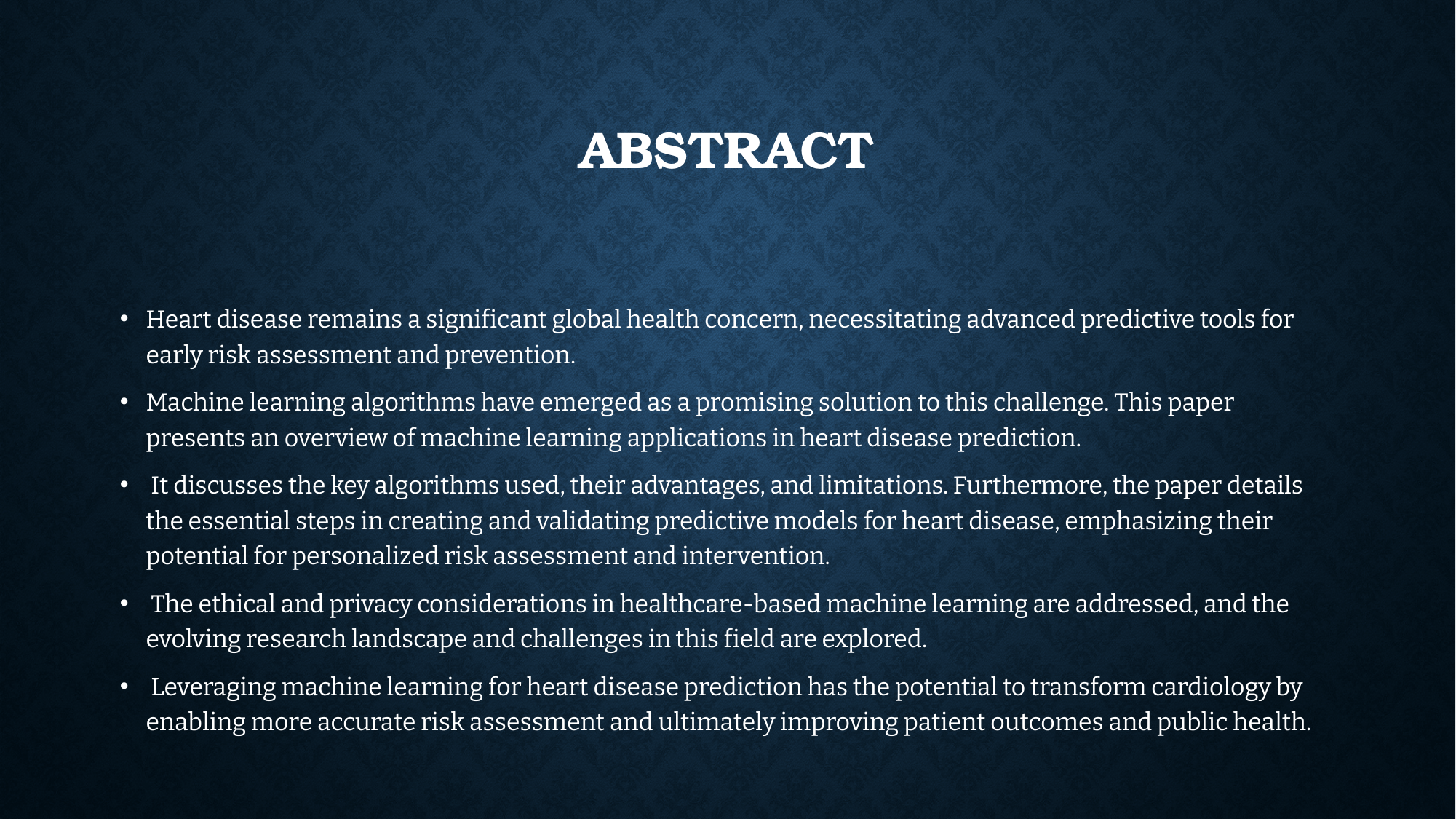

# ABSTRACT

Heart disease remains a significant global health concern, necessitating advanced predictive tools for early risk assessment and prevention.
Machine learning algorithms have emerged as a promising solution to this challenge. This paper presents an overview of machine learning applications in heart disease prediction.
 It discusses the key algorithms used, their advantages, and limitations. Furthermore, the paper details the essential steps in creating and validating predictive models for heart disease, emphasizing their potential for personalized risk assessment and intervention.
 The ethical and privacy considerations in healthcare-based machine learning are addressed, and the evolving research landscape and challenges in this field are explored.
 Leveraging machine learning for heart disease prediction has the potential to transform cardiology by enabling more accurate risk assessment and ultimately improving patient outcomes and public health.